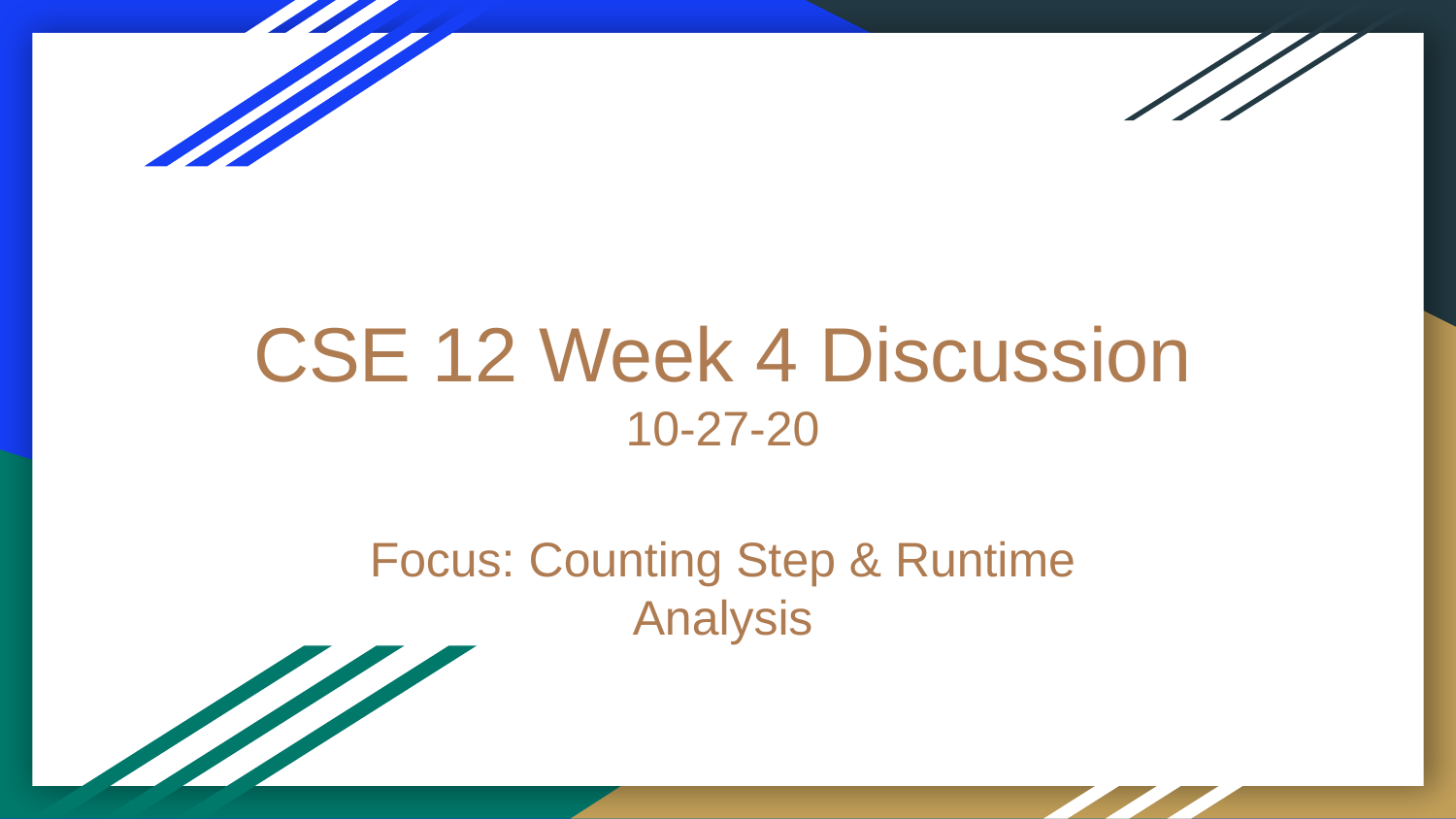

# CSE 12 Week 4 Discussion
10-27-20
Focus: Counting Step & Runtime Analysis